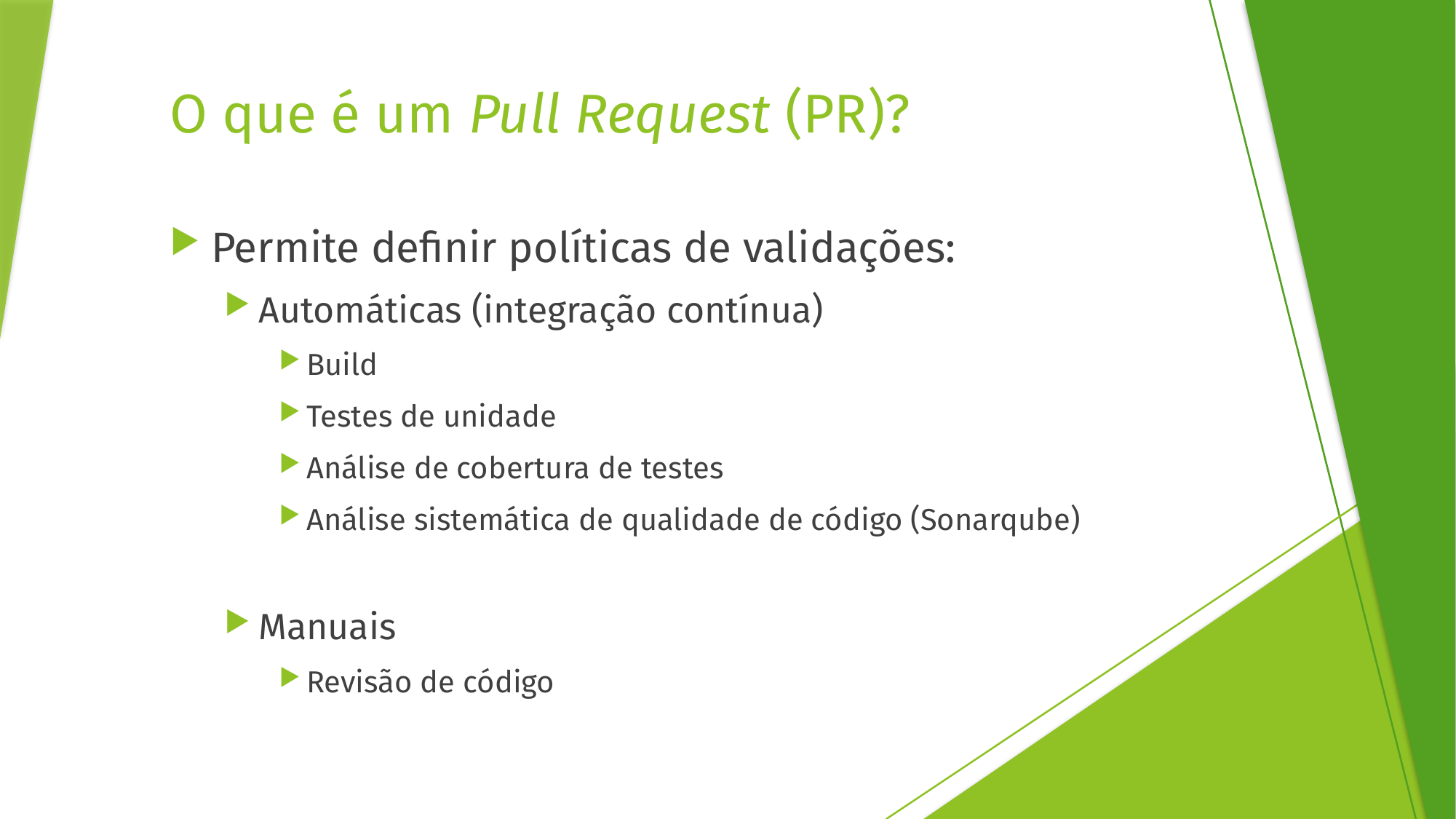

# O que é um Pull Request (PR)?
Permite definir políticas de validações:
Automáticas (integração contínua)
Build
Testes de unidade
Análise de cobertura de testes
Análise sistemática de qualidade de código (Sonarqube)

Manuais
Revisão de código